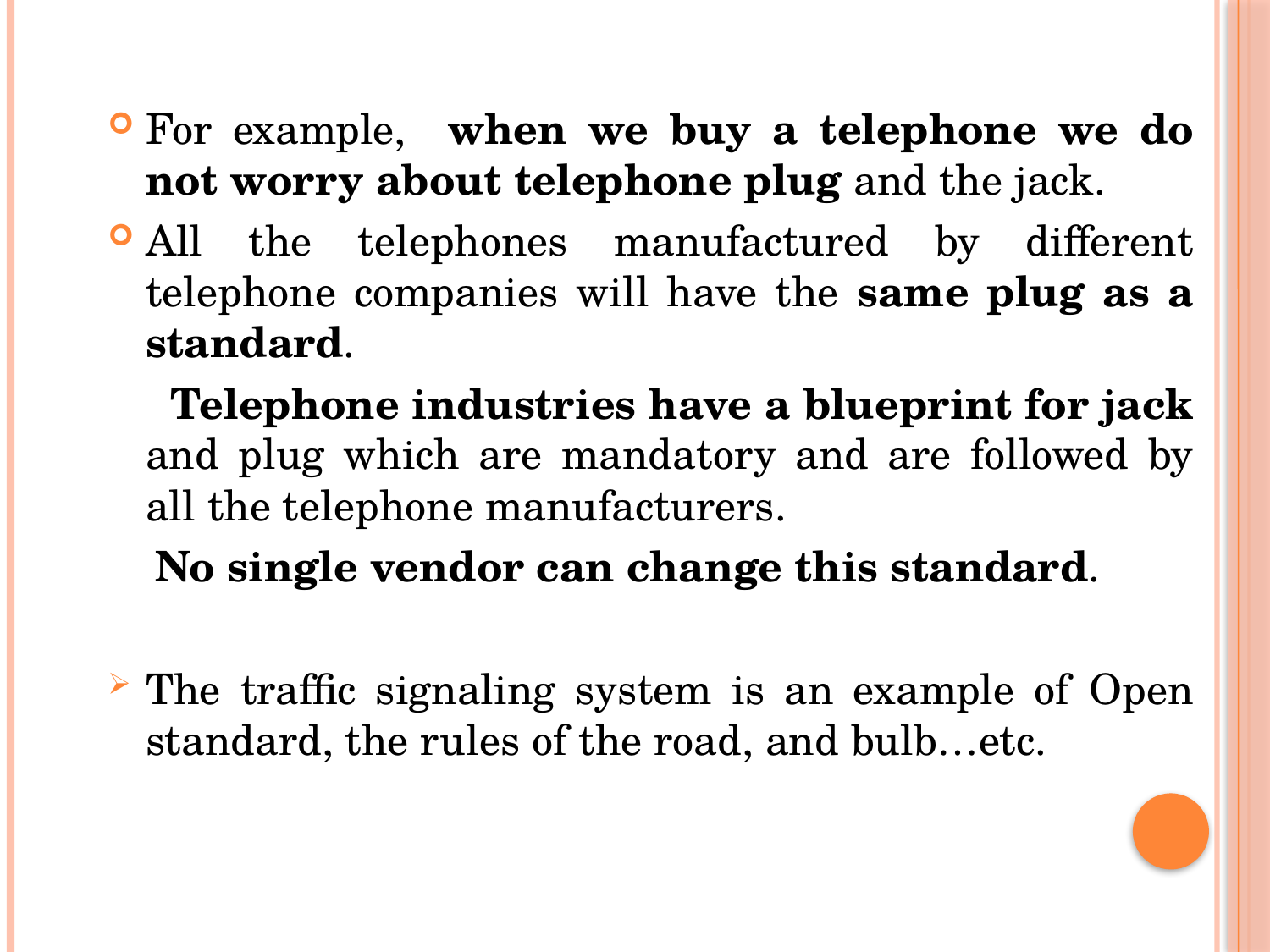

For example,  when we buy a telephone we do not worry about telephone plug and the jack.
All the telephones manufactured by different telephone companies will have the same plug as a standard.
     Telephone industries have a blueprint for jack and plug which are mandatory and are followed by all the telephone manufacturers.
    No single vendor can change this standard.

The traffic signaling system is an example of Open standard, the rules of the road, and bulb…etc.